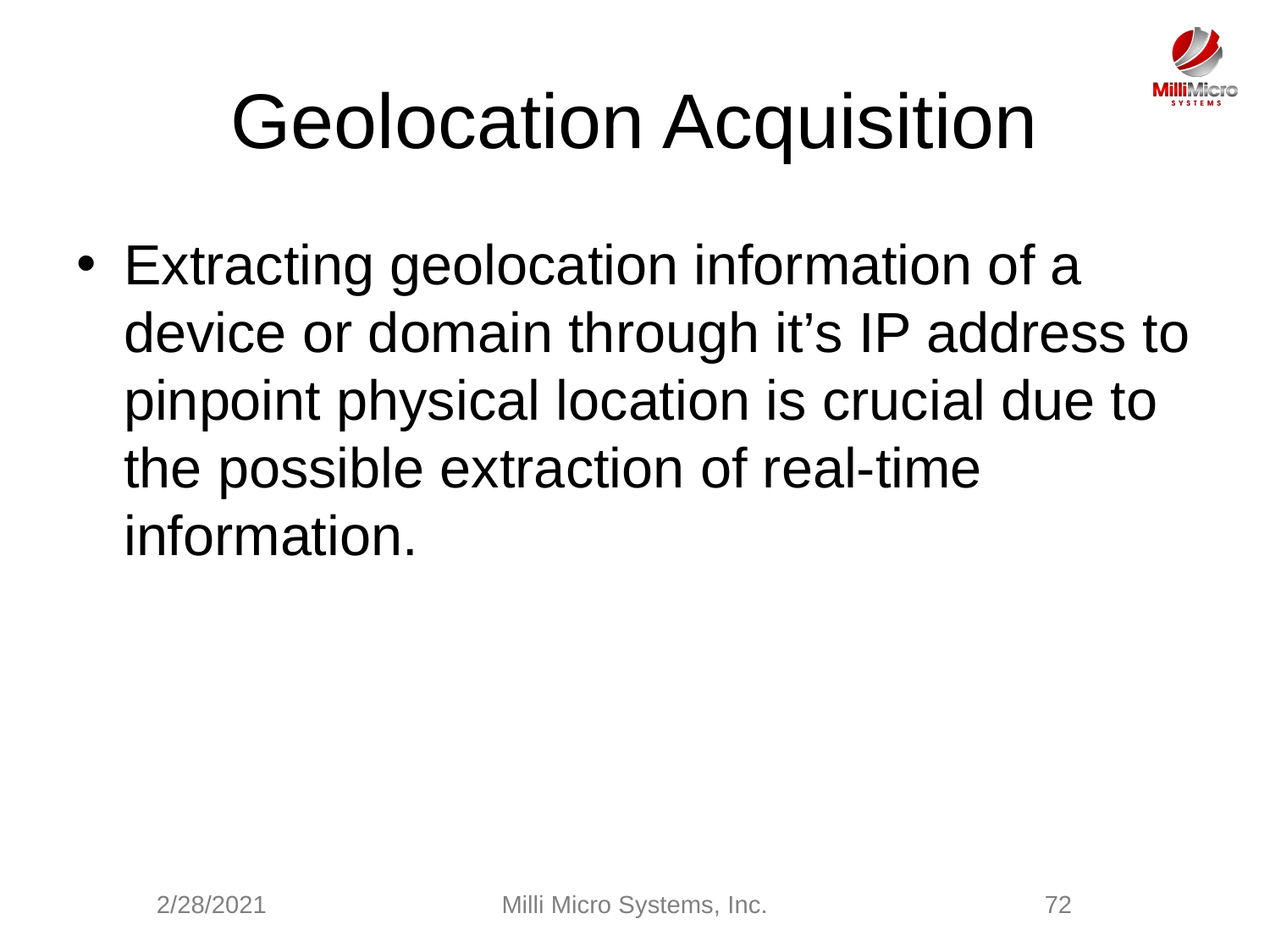

# Geolocation Acquisition
Extracting geolocation information of a device or domain through it’s IP address to pinpoint physical location is crucial due to the possible extraction of real-time information.

2/28/2021
Milli Micro Systems, Inc.
72